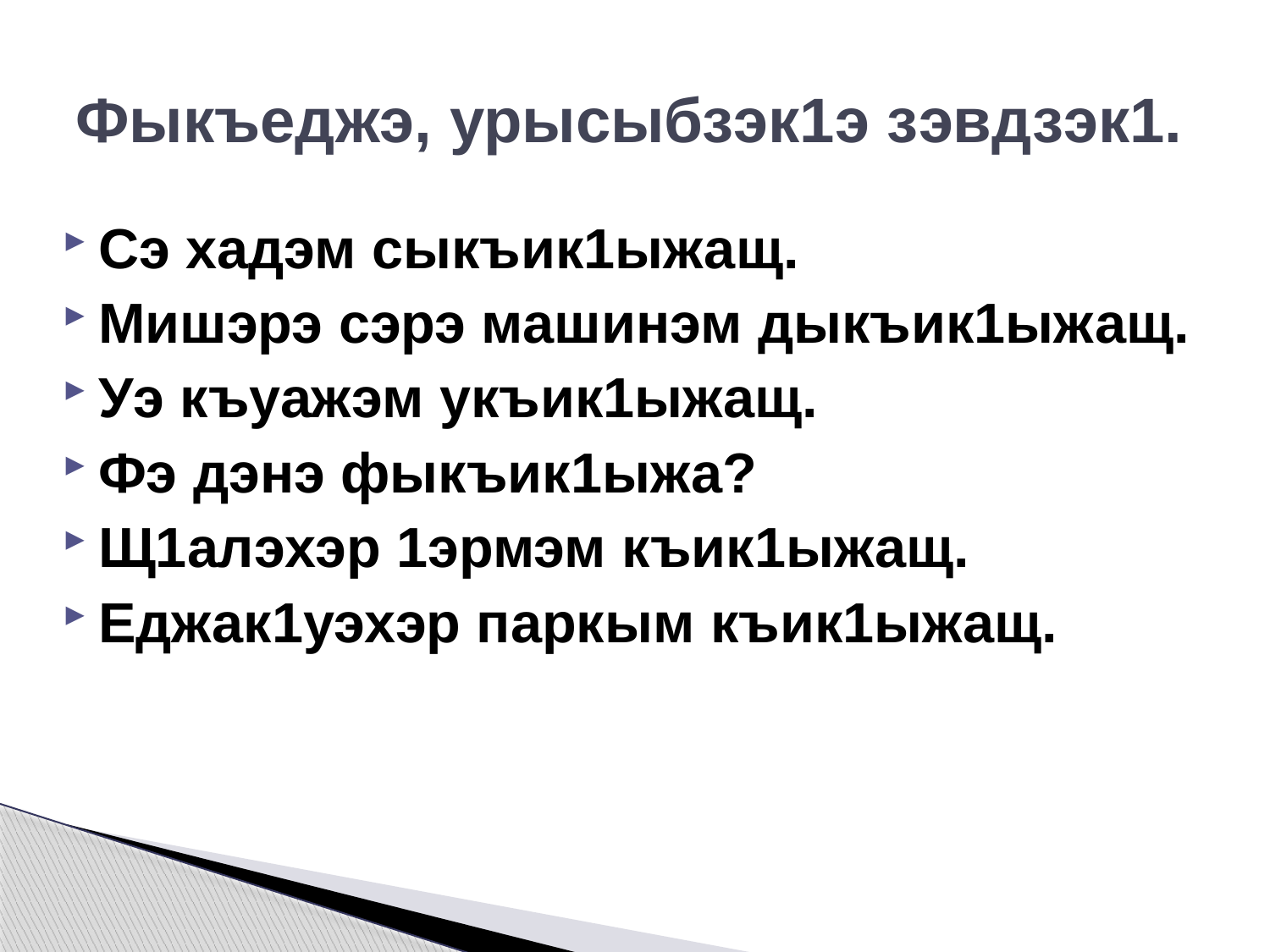

# Фыкъеджэ, урысыбзэк1э зэвдзэк1.
Сэ хадэм сыкъик1ыжащ.
Мишэрэ сэрэ машинэм дыкъик1ыжащ.
Уэ къуажэм укъик1ыжащ.
Фэ дэнэ фыкъик1ыжа?
Щ1алэхэр 1эрмэм къик1ыжащ.
Еджак1уэхэр паркым къик1ыжащ.